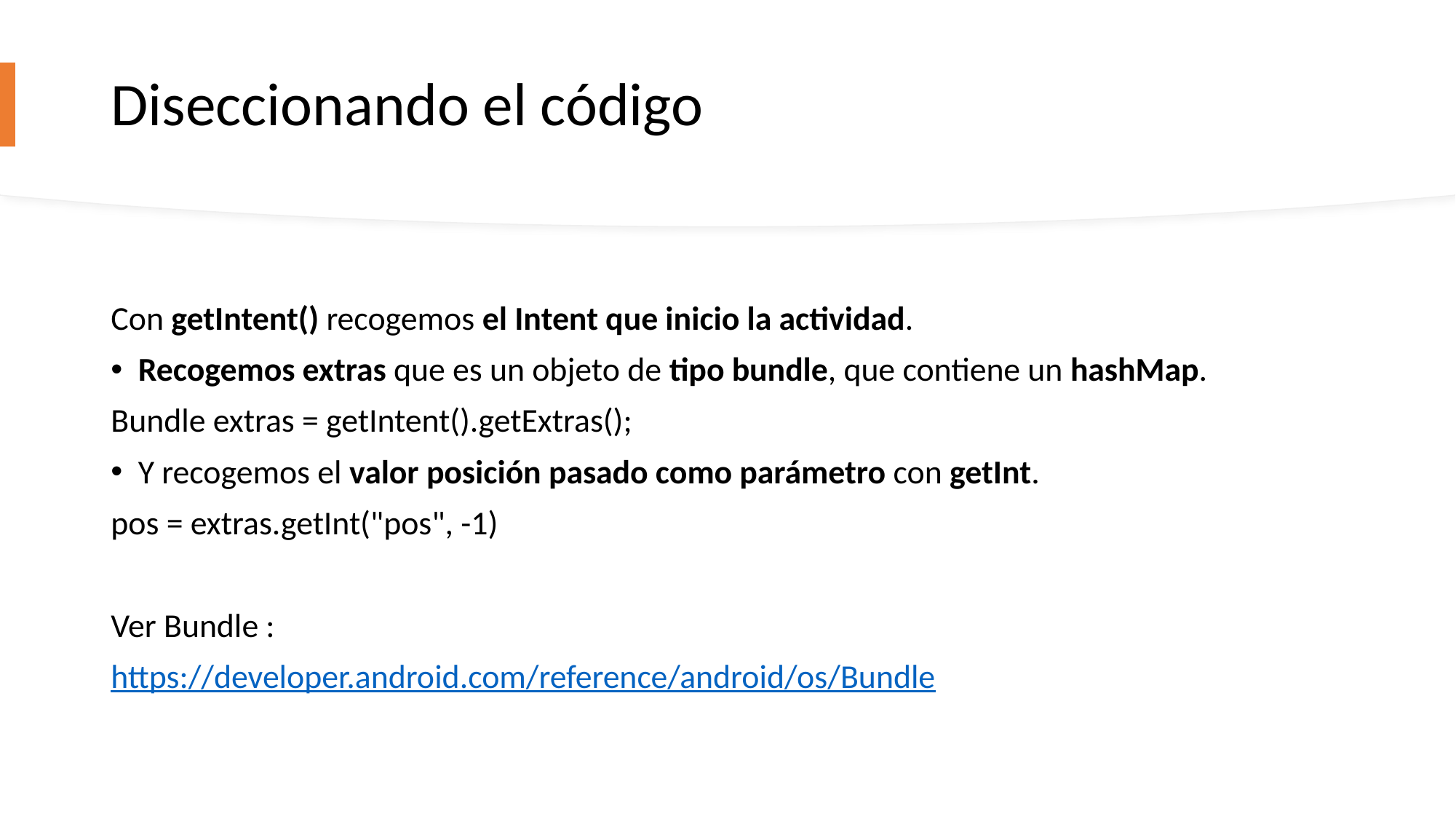

# Diseccionando el código

Con getIntent() recogemos el Intent que inicio la actividad.
Recogemos extras que es un objeto de tipo bundle, que contiene un hashMap.
Bundle extras = getIntent().getExtras();
Y recogemos el valor posición pasado como parámetro con getInt.
pos = extras.getInt("pos", -1)

Ver Bundle :
https://developer.android.com/reference/android/os/Bundle